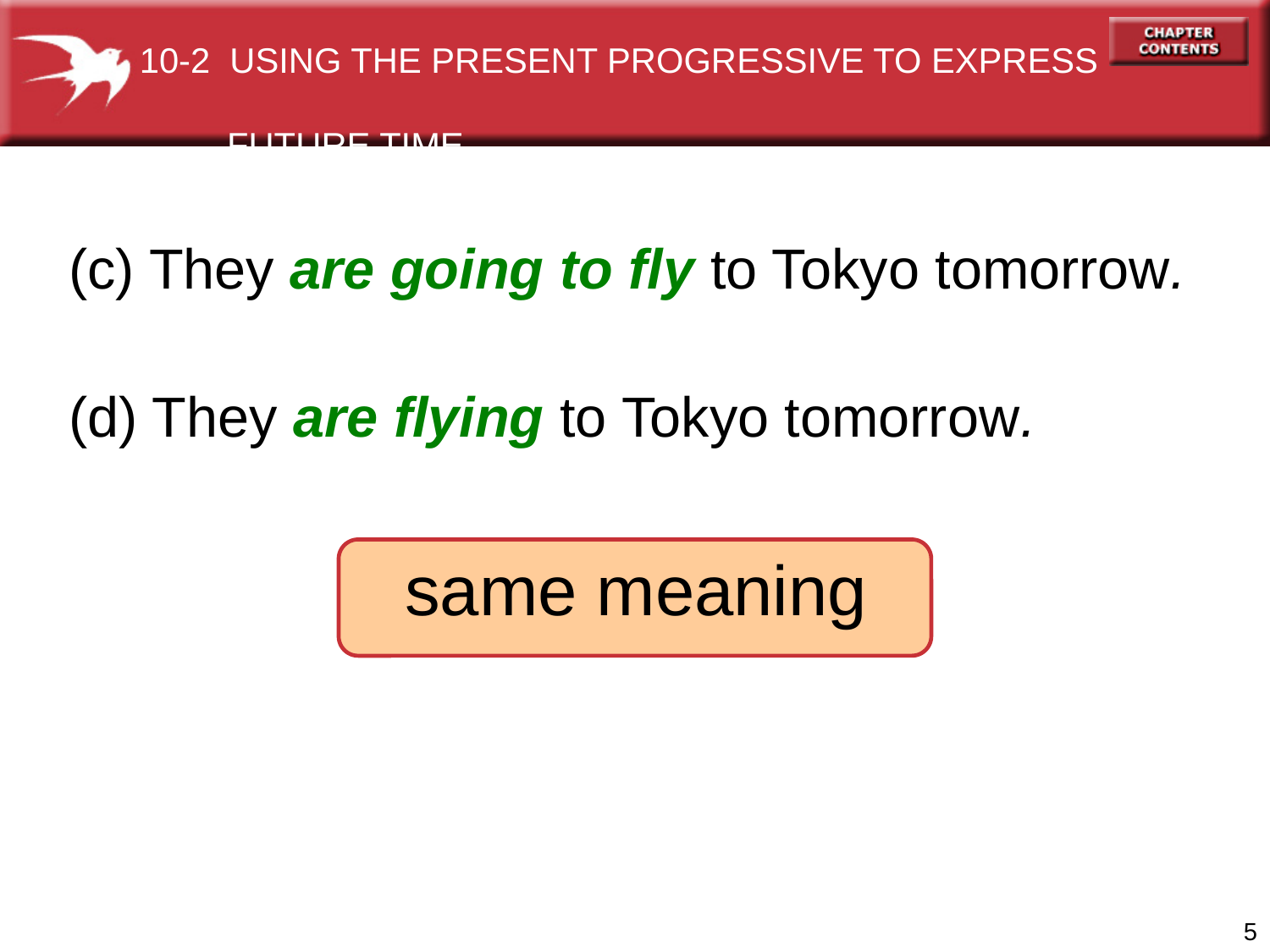

10-2  USING THE PRESENT PROGRESSIVE TO EXPRESS
         FUTURE TIME
(c) They are going to fly to Tokyo tomorrow.
(d) They are flying to Tokyo tomorrow.
same meaning

5